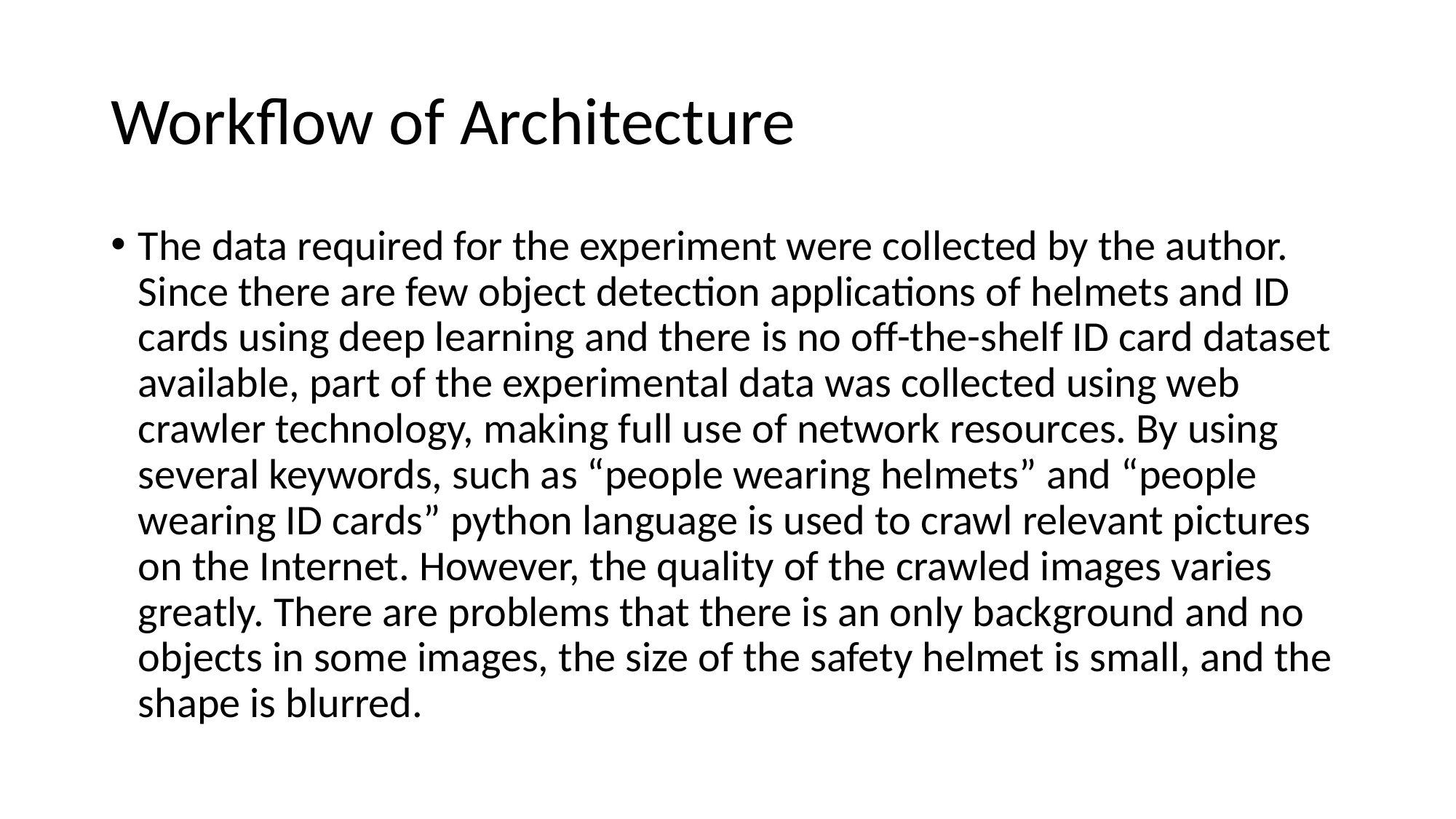

# Workflow of Architecture
The data required for the experiment were collected by the author. Since there are few object detection applications of helmets and ID cards using deep learning and there is no off-the-shelf ID card dataset available, part of the experimental data was collected using web crawler technology, making full use of network resources. By using several keywords, such as “people wearing helmets” and “people wearing ID cards” python language is used to crawl relevant pictures on the Internet. However, the quality of the crawled images varies greatly. There are problems that there is an only background and no objects in some images, the size of the safety helmet is small, and the shape is blurred.